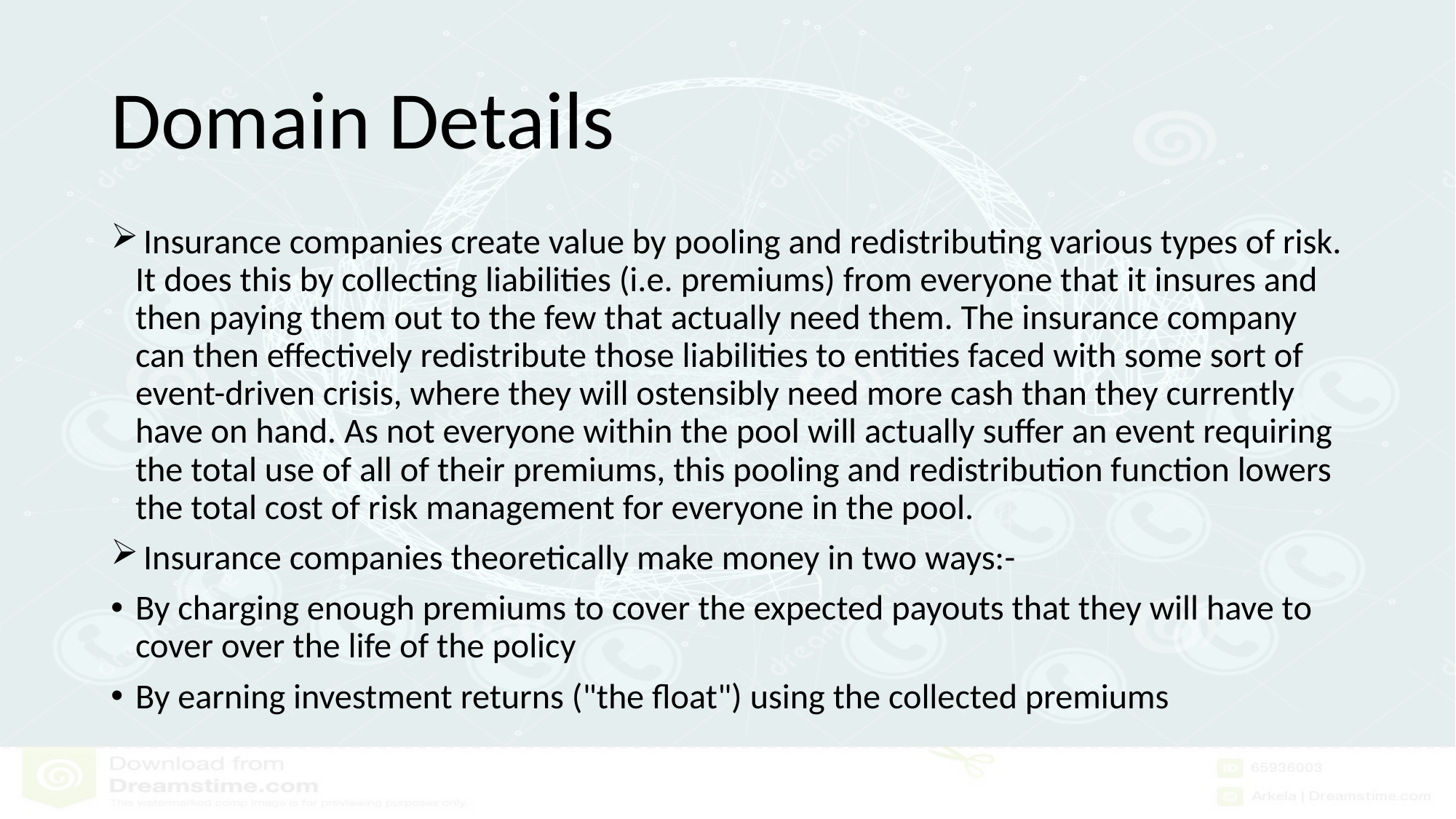

# Domain Details
 Insurance companies create value by pooling and redistributing various types of risk. It does this by collecting liabilities (i.e. premiums) from everyone that it insures and then paying them out to the few that actually need them. The insurance company can then effectively redistribute those liabilities to entities faced with some sort of event-driven crisis, where they will ostensibly need more cash than they currently have on hand. As not everyone within the pool will actually suffer an event requiring the total use of all of their premiums, this pooling and redistribution function lowers the total cost of risk management for everyone in the pool.
 Insurance companies theoretically make money in two ways:-
By charging enough premiums to cover the expected payouts that they will have to cover over the life of the policy
By earning investment returns ("the float") using the collected premiums